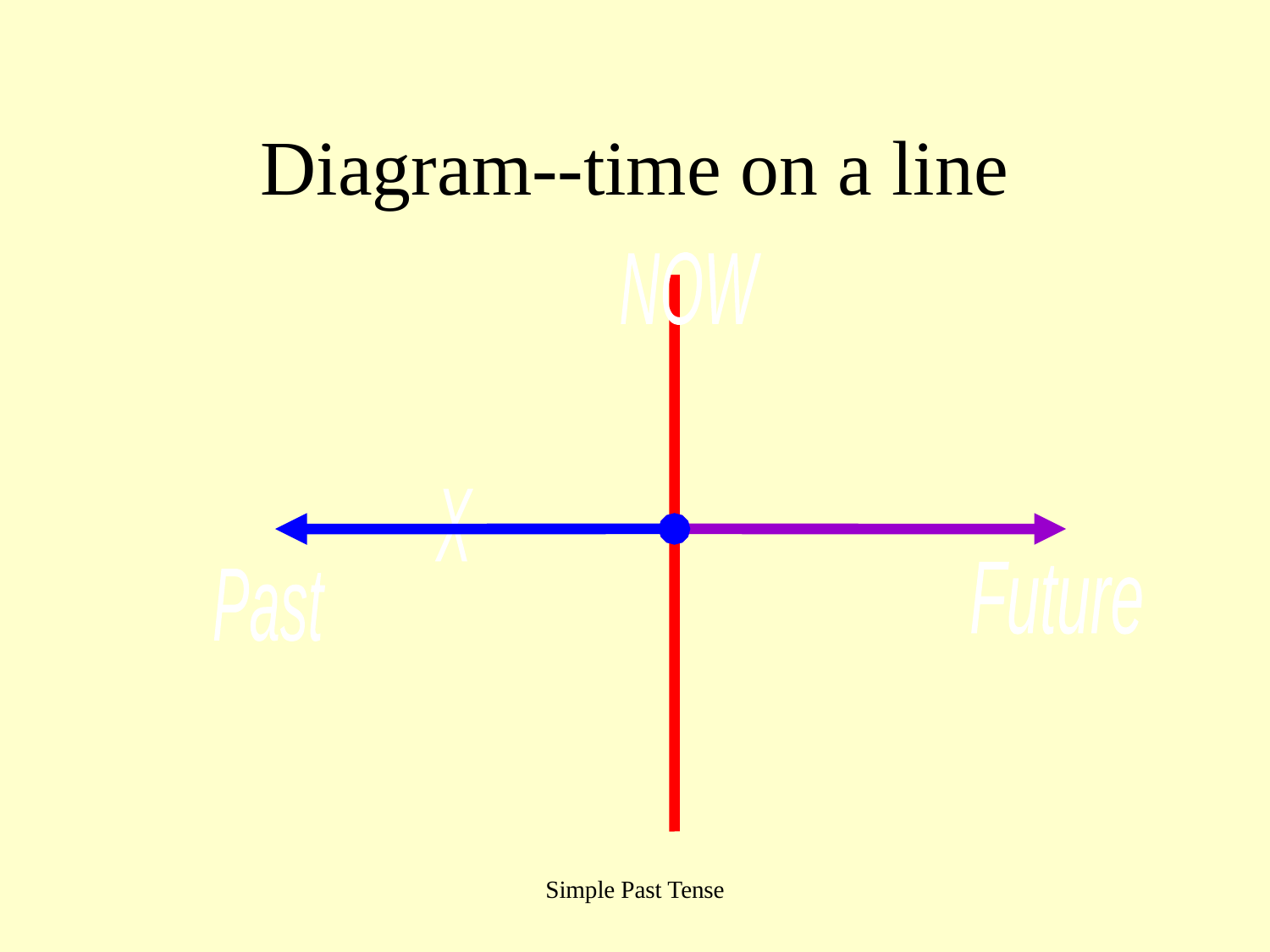

# Diagram--time on a line
NOW

X

Future
Past
Simple Past Tense